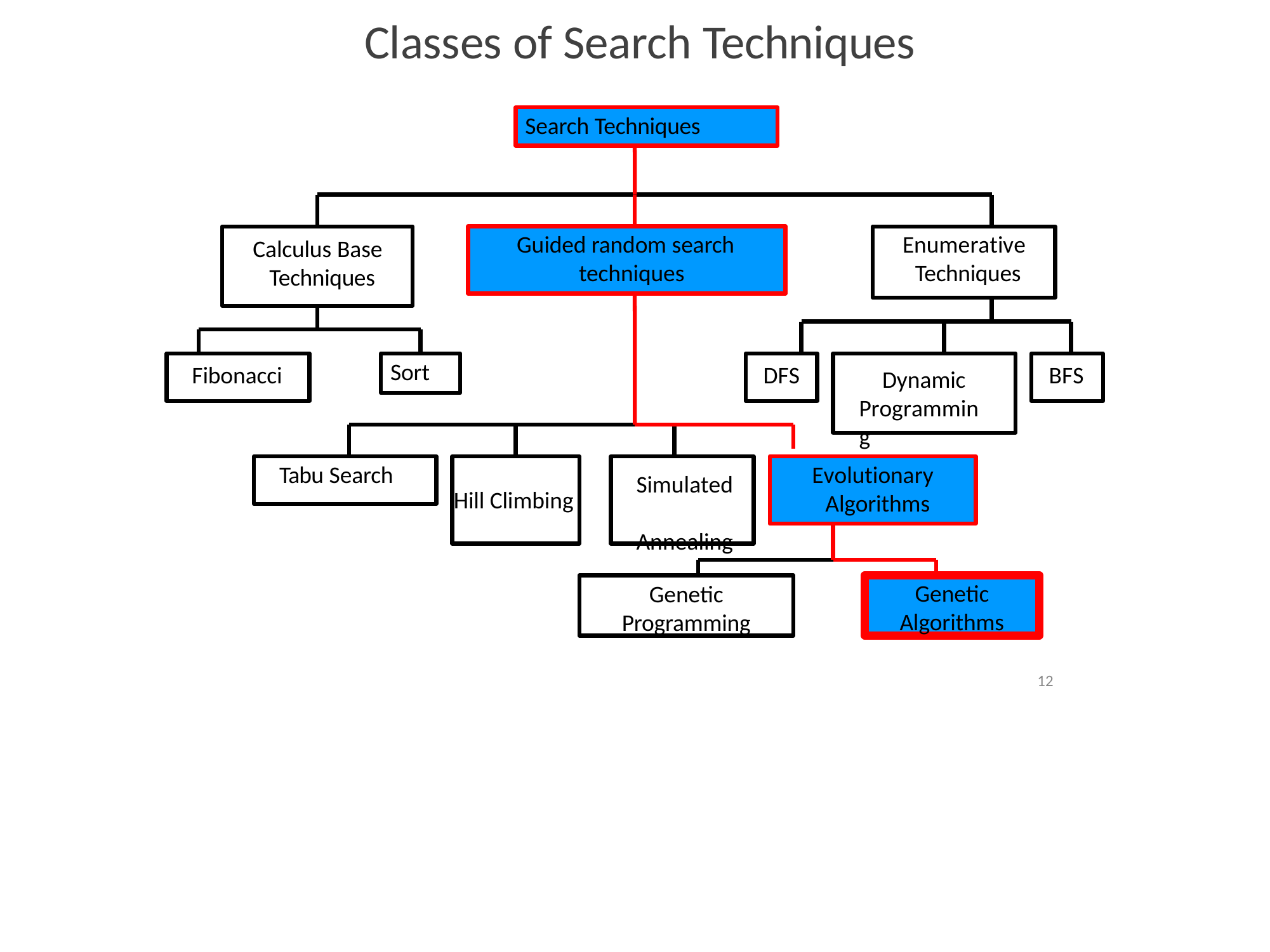

# Classes of Search Techniques

Search Techniques

Guided random search  techniques
Enumerative  Techniques
Calculus Base  Techniques
Sort
Fibonacci
DFS
BFS
Dynamic  Programming

Tabu Search
Evolutionary  Algorithms
Simulated  Annealing
Hill Climbing

Genetic
Algorithms
Genetic
Programming
12